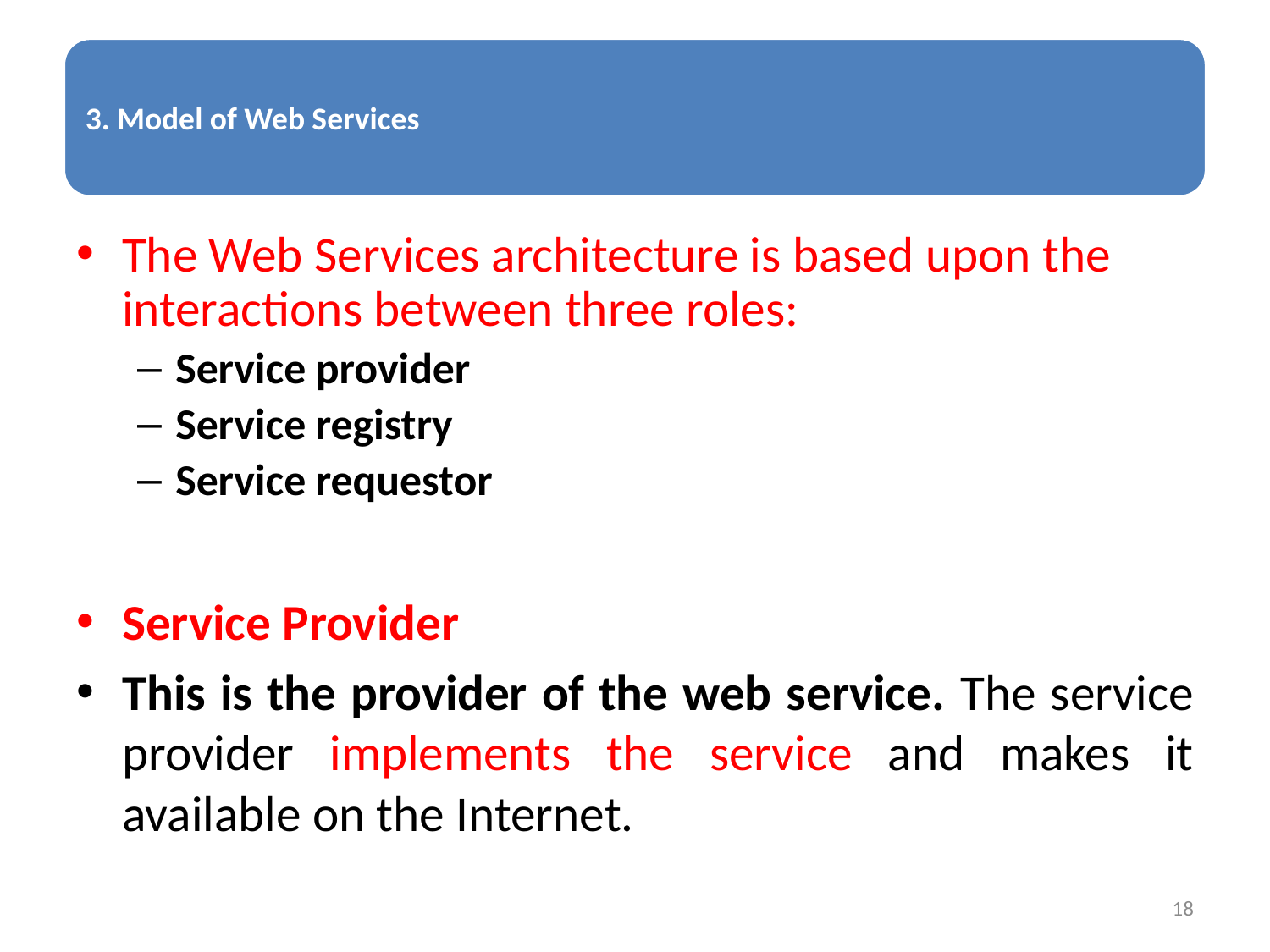

3. Model of Web Services
The Web Services architecture is based upon the interactions between three roles:
Service provider
Service registry
Service requestor

Service Provider
This is the provider of the web service. The service provider implements the service and makes it available on the Internet.

18